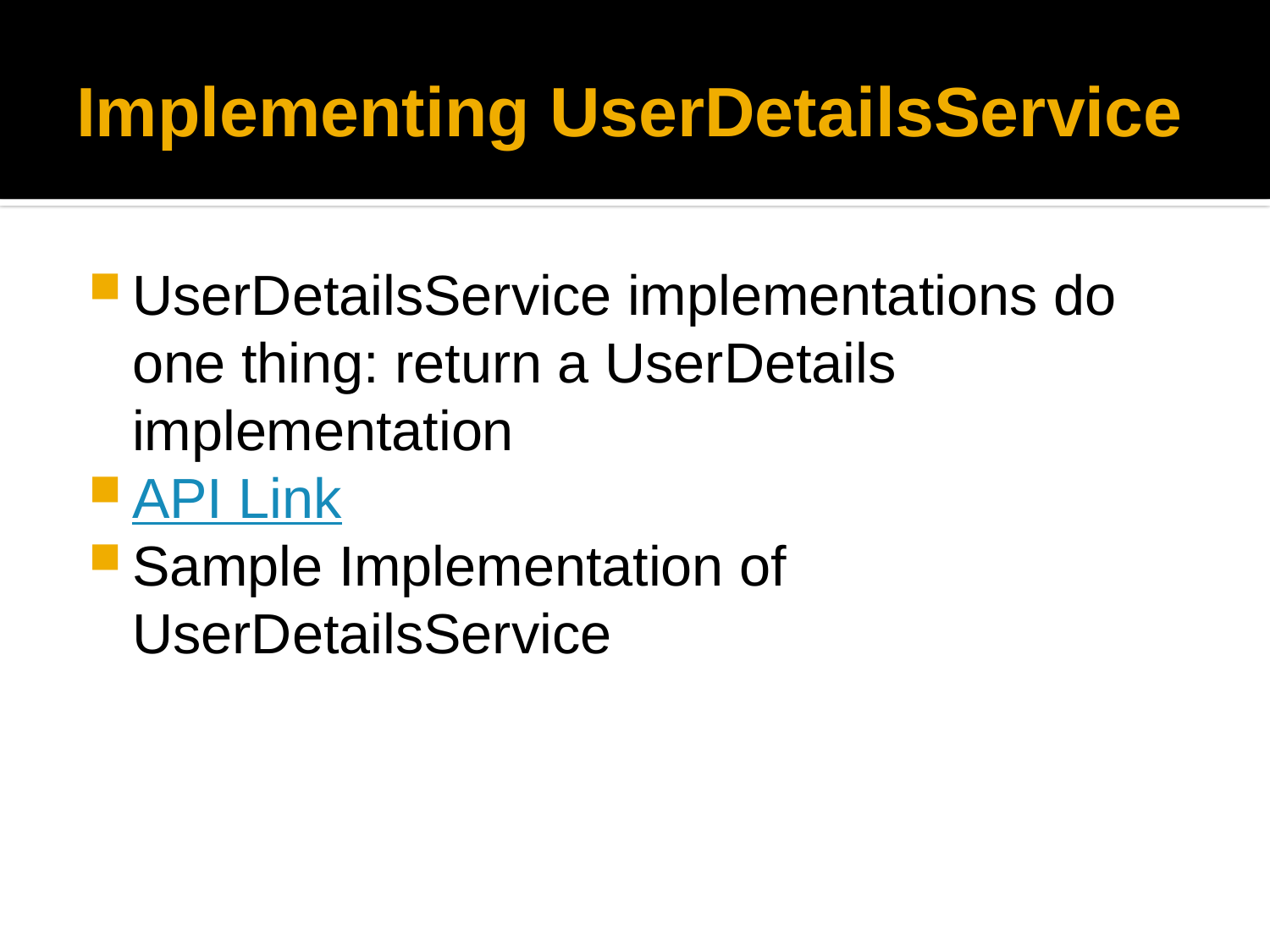

# Implementing UserDetailsService
UserDetailsService implementations do one thing: return a UserDetails implementation
API Link
Sample Implementation of UserDetailsService